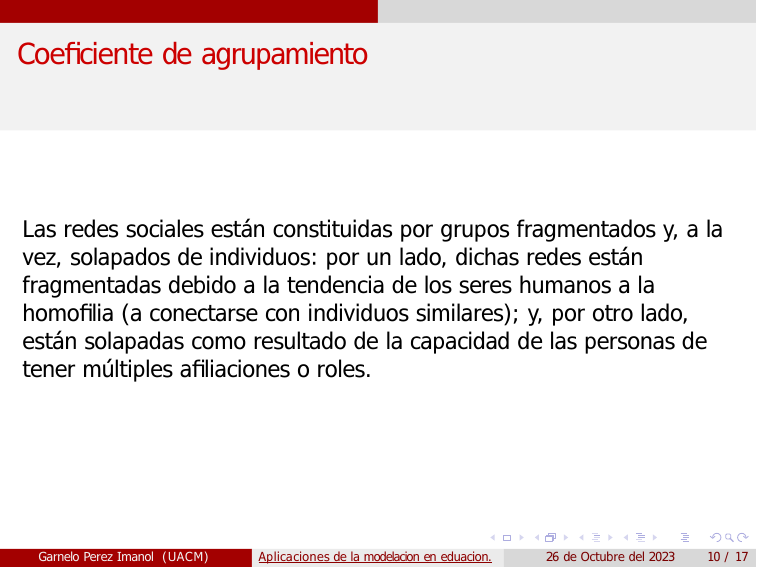

# Coeficiente de agrupamiento
Las redes sociales están constituidas por grupos fragmentados y, a la vez, solapados de individuos: por un lado, dichas redes están fragmentadas debido a la tendencia de los seres humanos a la homofilia (a conectarse con individuos similares); y, por otro lado, están solapadas como resultado de la capacidad de las personas de tener múltiples afiliaciones o roles.

Garnelo Perez Imanol (UACM)
Aplicaciones de la modelacion en eduacion.
26 de Octubre del 2023
10 / 17